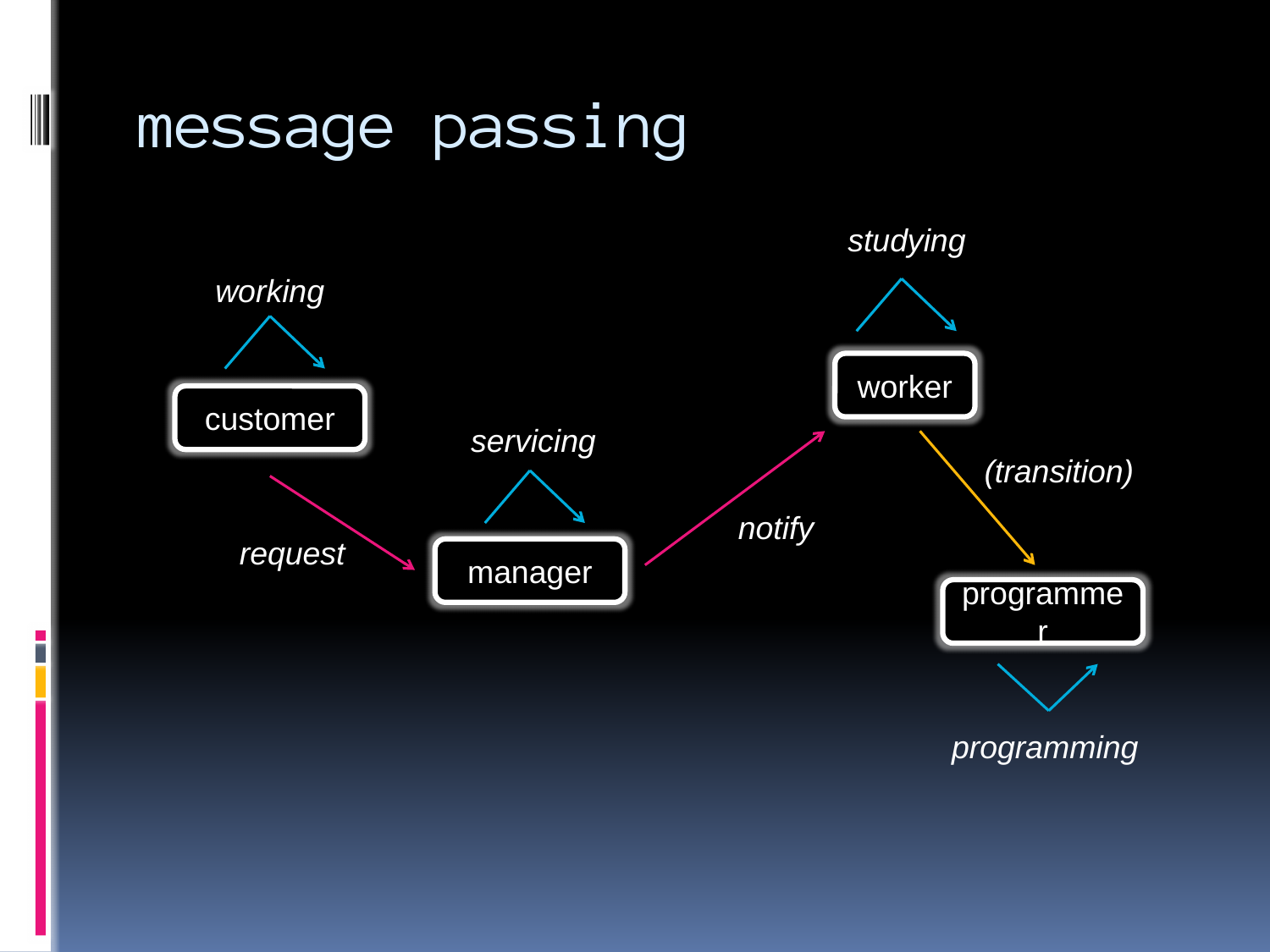

# message passing
studying
working
worker
customer
servicing
(transition)
notify
request
manager
programmer
programming